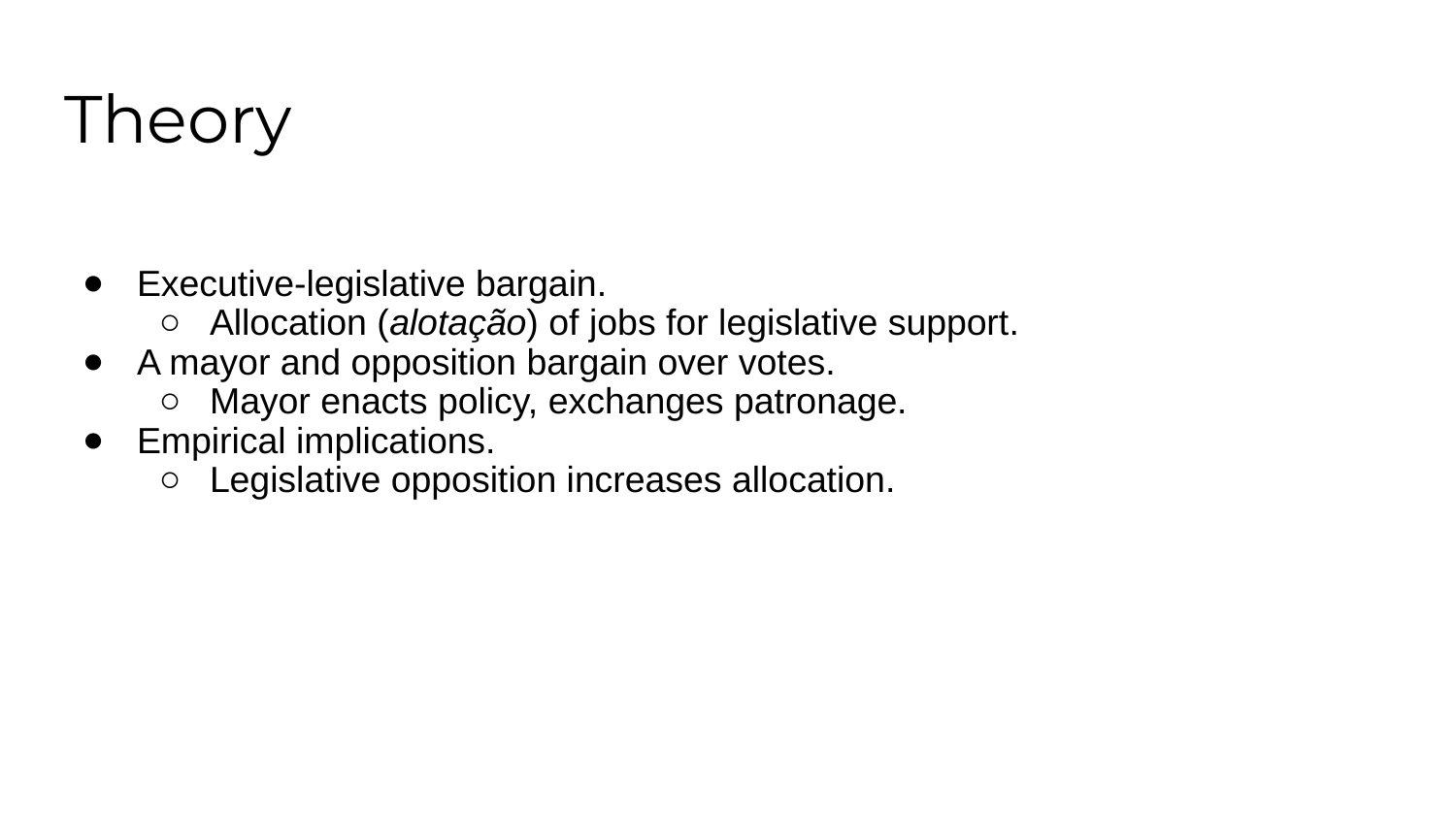

# Theory
Executive-legislative bargain.
Allocation (alotação) of jobs for legislative support.
A mayor and opposition bargain over votes.
Mayor enacts policy, exchanges patronage.
Empirical implications.
Legislative opposition increases allocation.